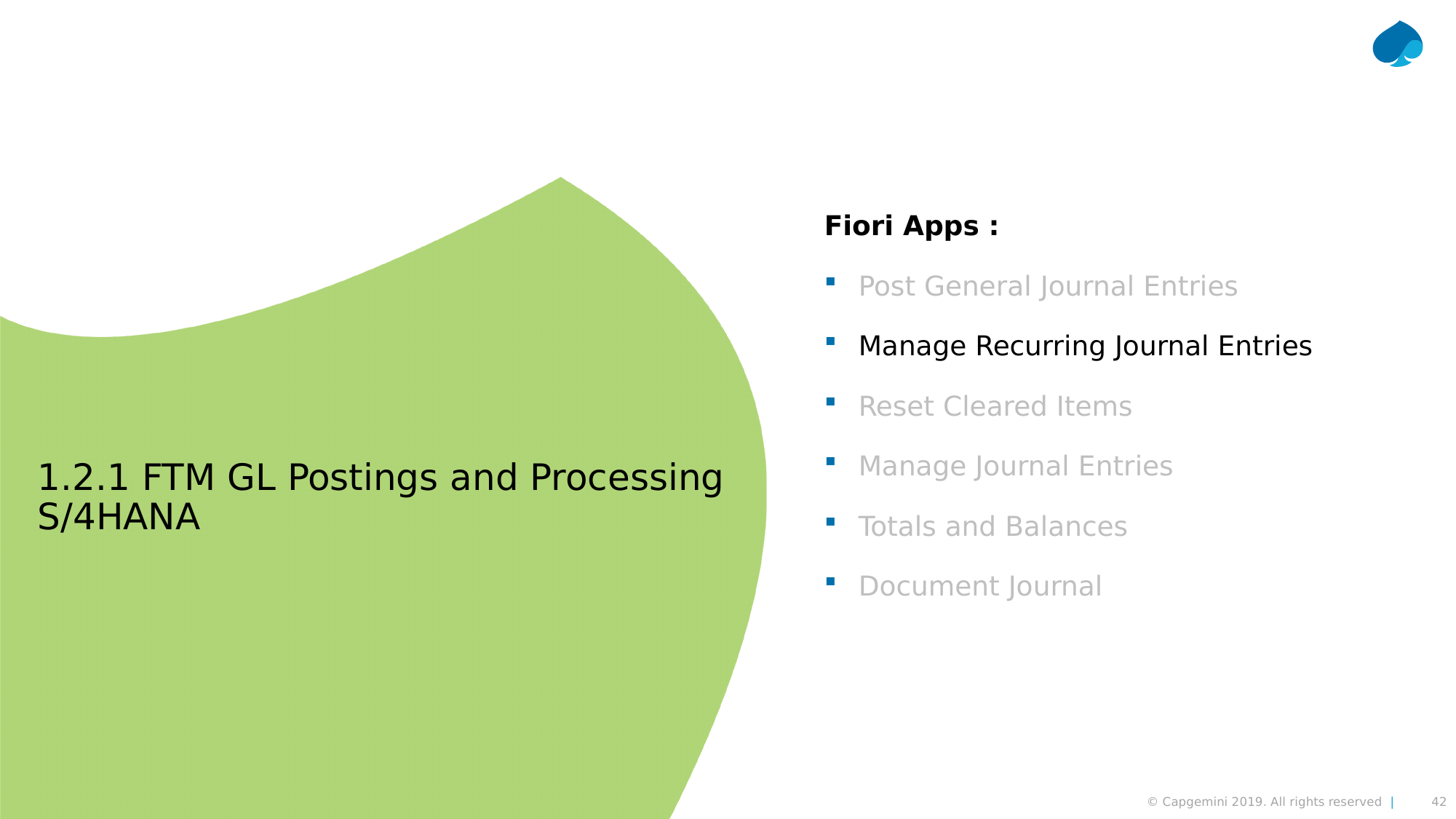

Fiori Apps :
Post General Journal Entries
Manage Recurring Journal Entries
Reset Cleared Items
Manage Journal Entries
Totals and Balances
Document Journal
1.2.1 FTM GL Postings and Processing S/4HANA